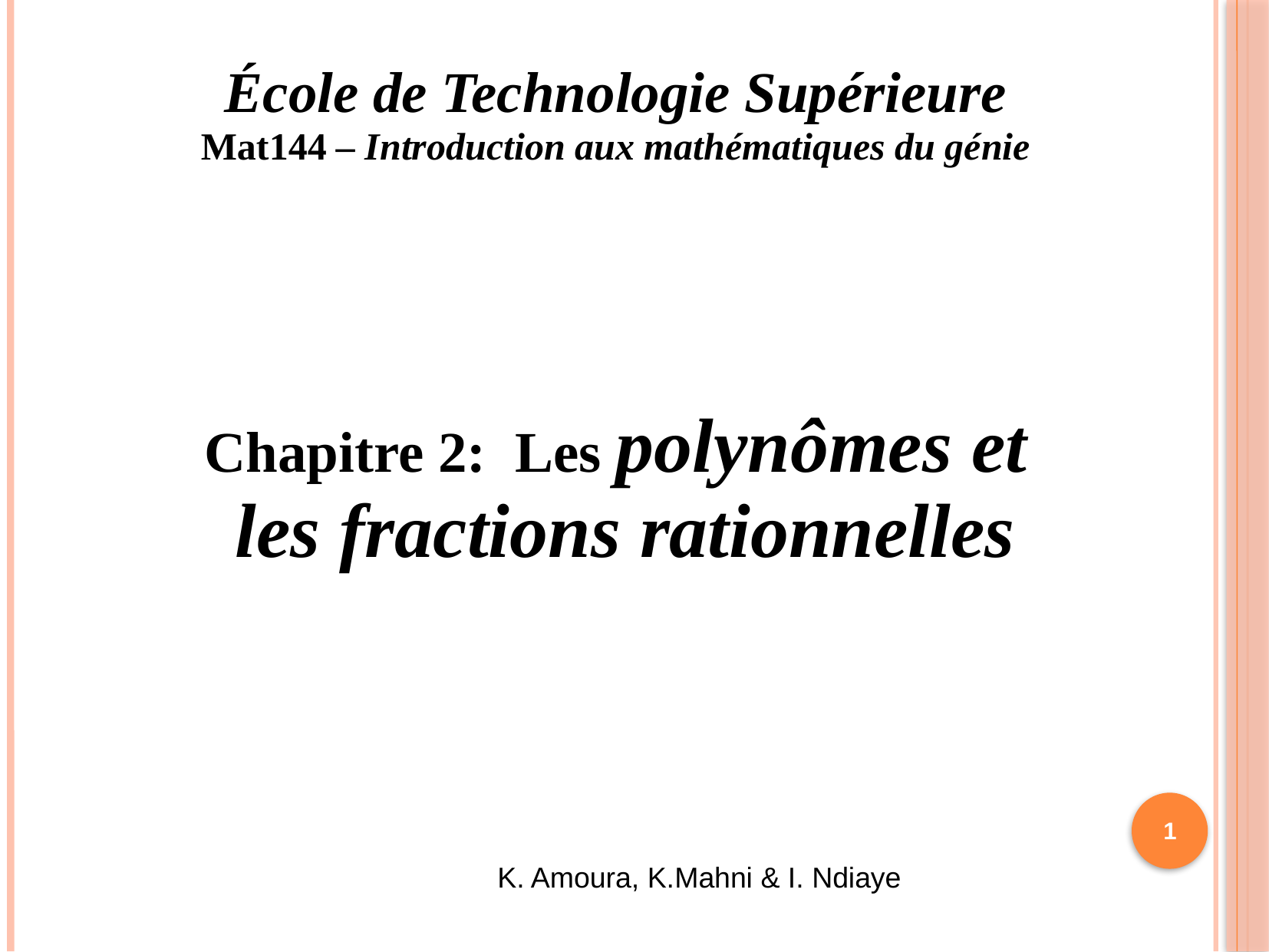

École de Technologie Supérieure
Mat144 – Introduction aux mathématiques du génie

Chapitre 2:  Les polynômes et
 les fractions rationnelles

1
K. Amoura, K.Mahni & I. Ndiaye